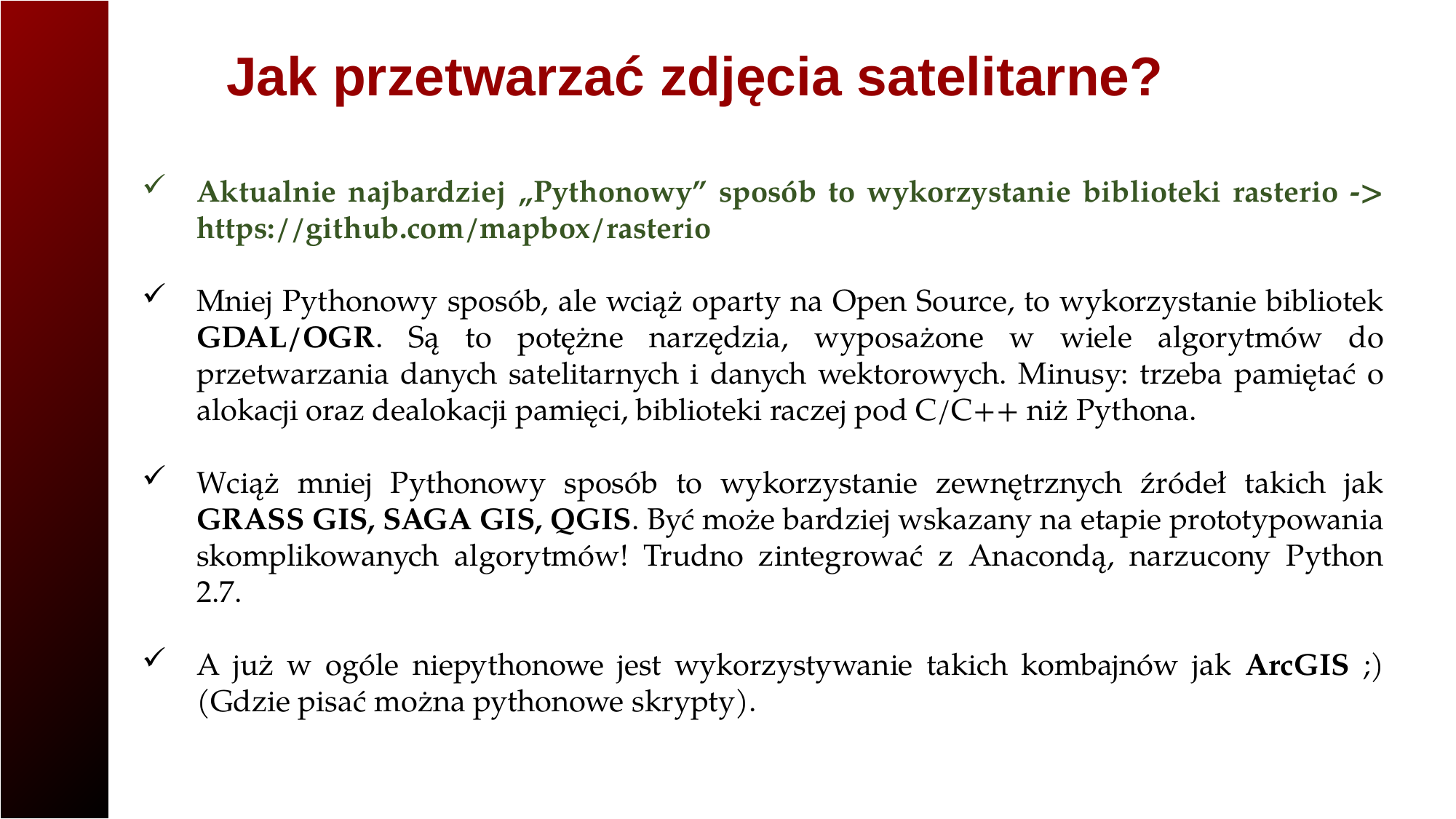

Jak przetwarzać zdjęcia satelitarne?
Aktualnie najbardziej „Pythonowy” sposób to wykorzystanie biblioteki rasterio -> https://github.com/mapbox/rasterio

Mniej Pythonowy sposób, ale wciąż oparty na Open Source, to wykorzystanie bibliotek GDAL/OGR. Są to potężne narzędzia, wyposażone w wiele algorytmów do przetwarzania danych satelitarnych i danych wektorowych. Minusy: trzeba pamiętać o alokacji oraz dealokacji pamięci, biblioteki raczej pod C/C++ niż Pythona.

Wciąż mniej Pythonowy sposób to wykorzystanie zewnętrznych źródeł takich jak GRASS GIS, SAGA GIS, QGIS. Być może bardziej wskazany na etapie prototypowania skomplikowanych algorytmów! Trudno zintegrować z Anacondą, narzucony Python 2.7.

A już w ogóle niepythonowe jest wykorzystywanie takich kombajnów jak ArcGIS ;) (Gdzie pisać można pythonowe skrypty).